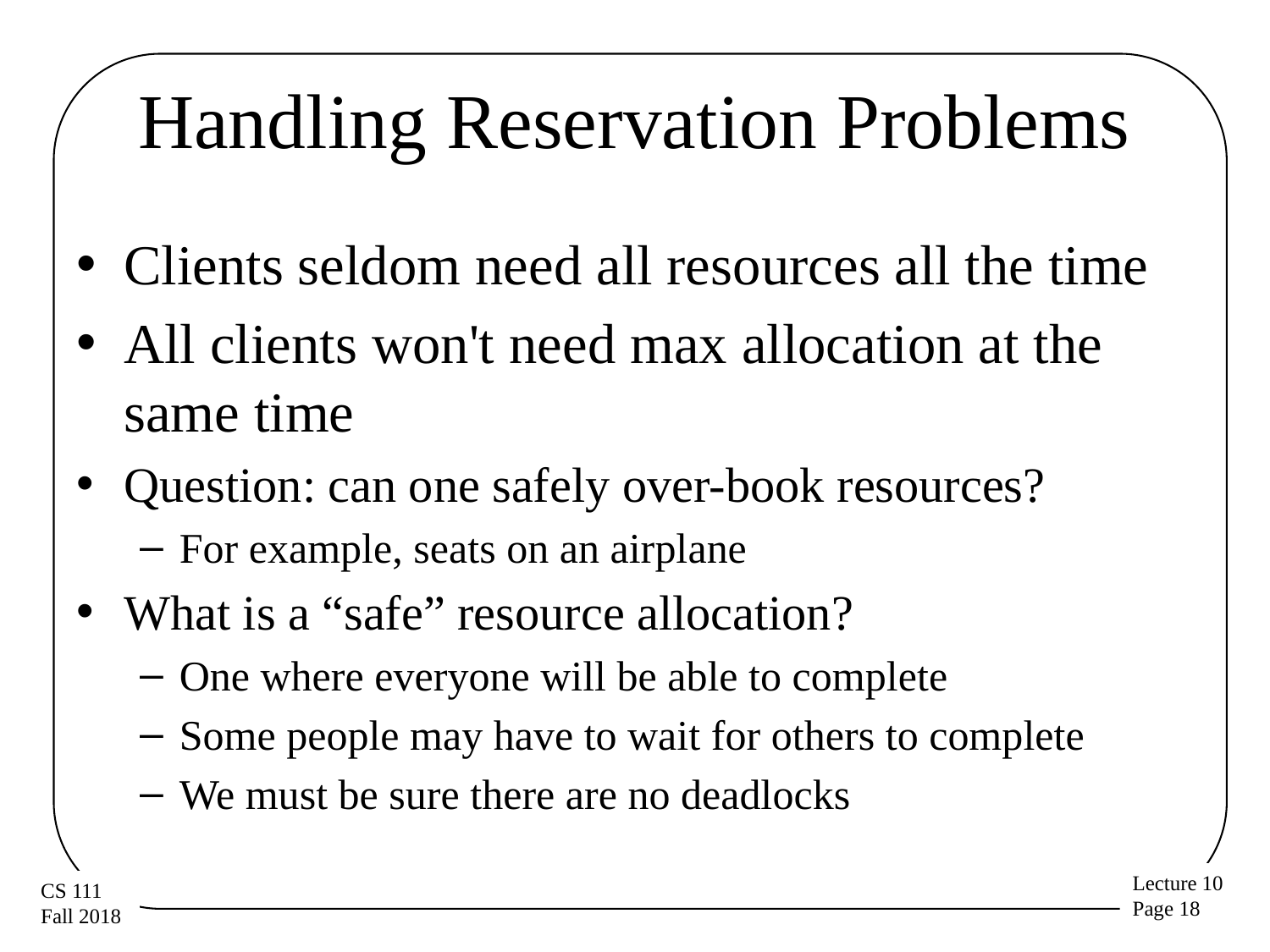

# Handling Reservation Problems
Clients seldom need all resources all the time
All clients won't need max allocation at the same time
Question: can one safely over-book resources?
For example, seats on an airplane
What is a “safe” resource allocation?
One where everyone will be able to complete
Some people may have to wait for others to complete
We must be sure there are no deadlocks